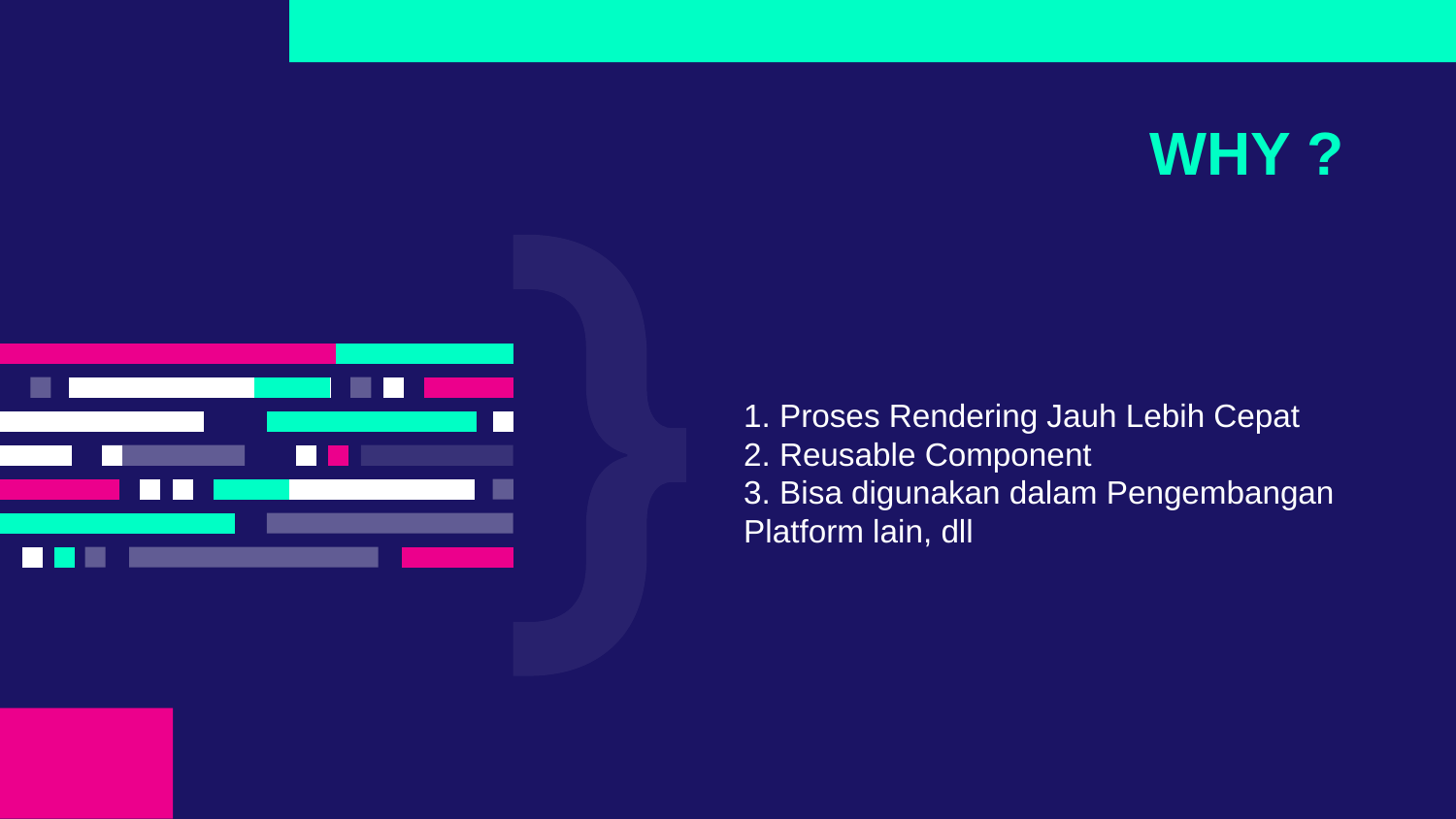

# WHY ?
1. Proses Rendering Jauh Lebih Cepat
2. Reusable Component
3. Bisa digunakan dalam Pengembangan Platform lain, dll